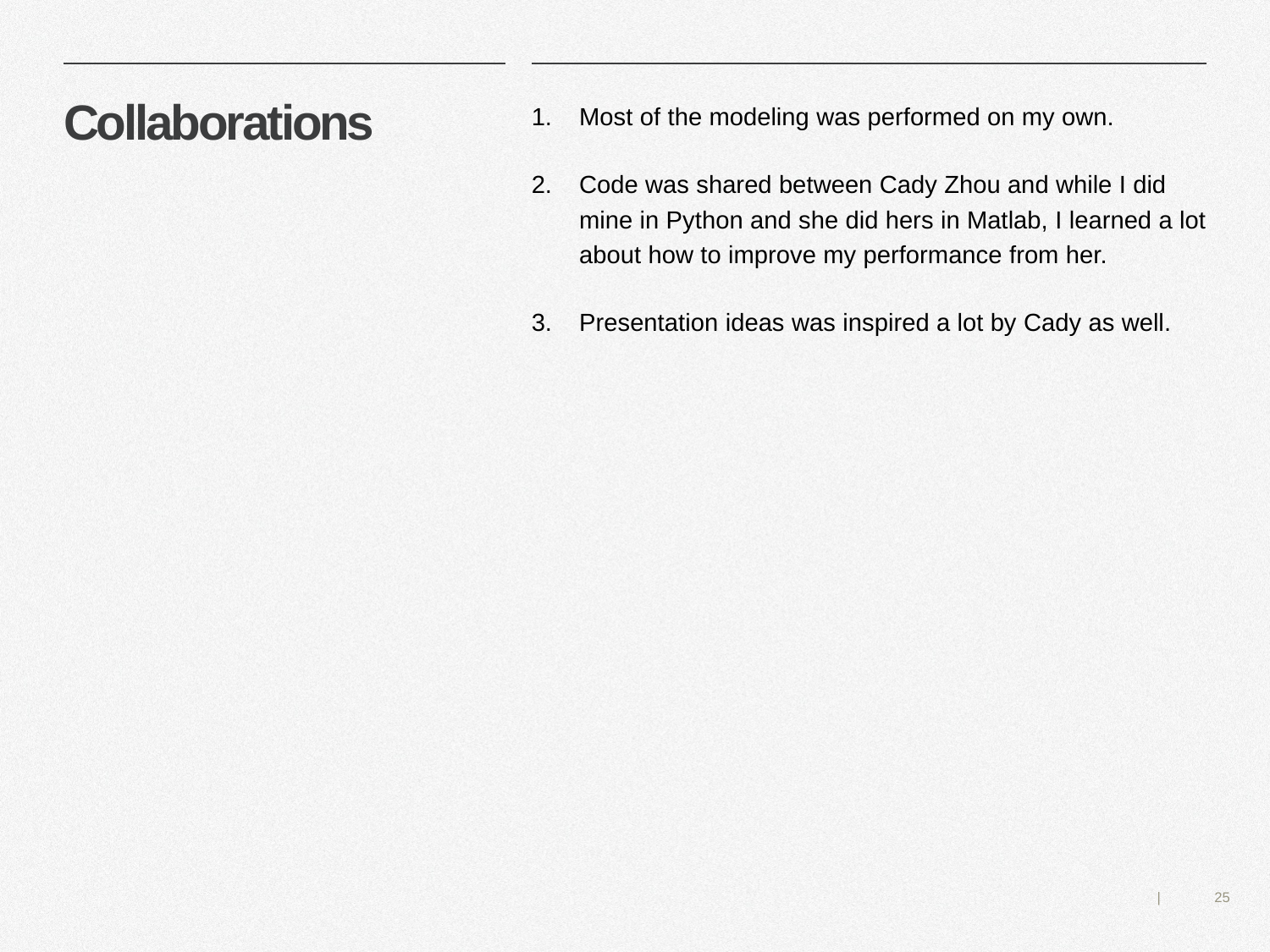

# Collaborations
Most of the modeling was performed on my own.
Code was shared between Cady Zhou and while I did mine in Python and she did hers in Matlab, I learned a lot about how to improve my performance from her.
Presentation ideas was inspired a lot by Cady as well.